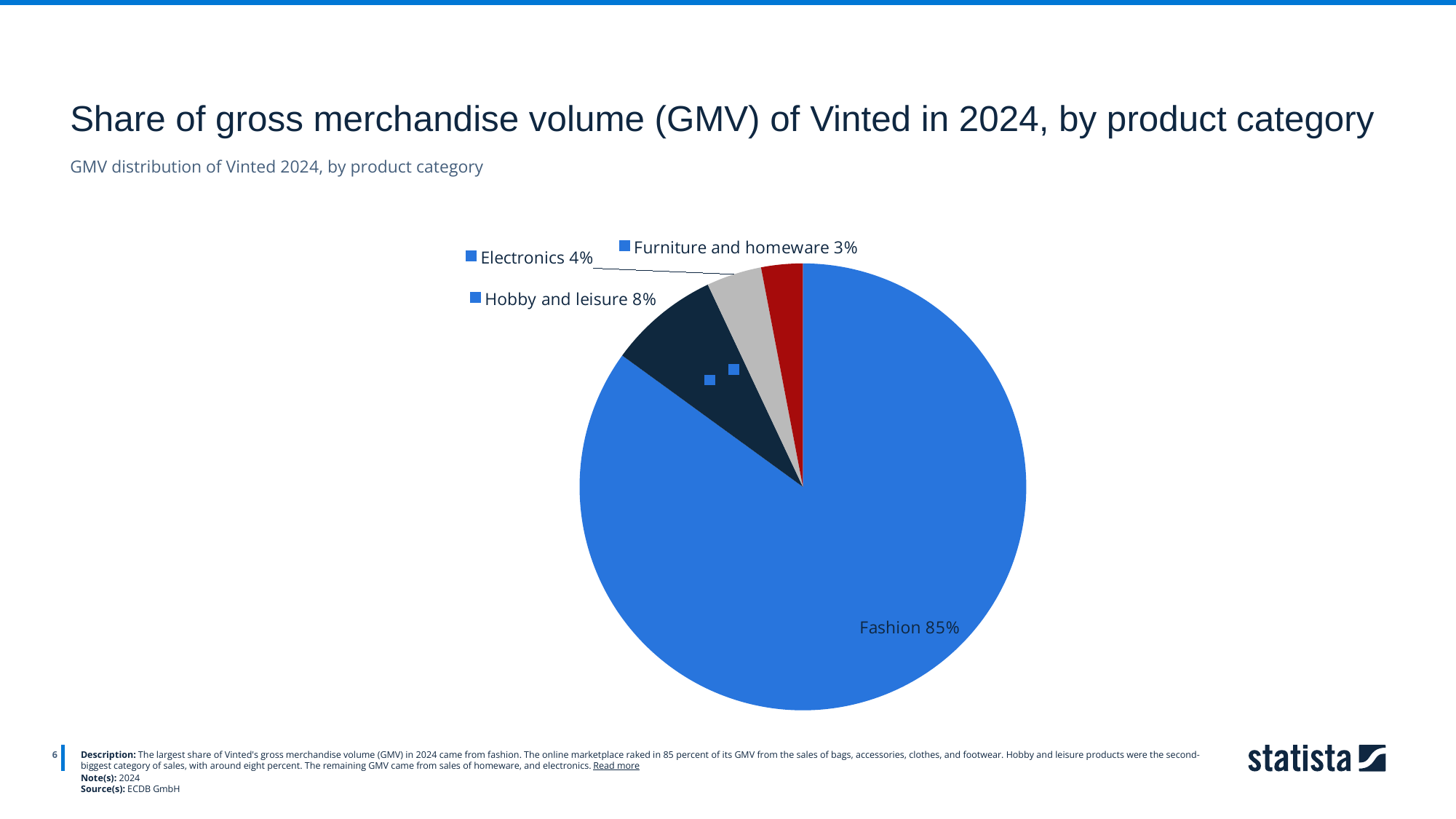

Share of gross merchandise volume (GMV) of Vinted in 2024, by product category
GMV distribution of Vinted 2024, by product category

### Chart

| Category | Column1 |
|---|---|
| Fashion | 0.85 |
| Hobby and leisure | 0.08 |
| Electronics | 0.04 |
| Furniture and homeware | 0.03 |
6
Description: The largest share of Vinted's gross merchandise volume (GMV) in 2024 came from fashion. The online marketplace raked in 85 percent of its GMV from the sales of bags, accessories, clothes, and footwear. Hobby and leisure products were the second-biggest category of sales, with around eight percent. The remaining GMV came from sales of homeware, and electronics. Read more
Note(s): 2024
Source(s): ECDB GmbH